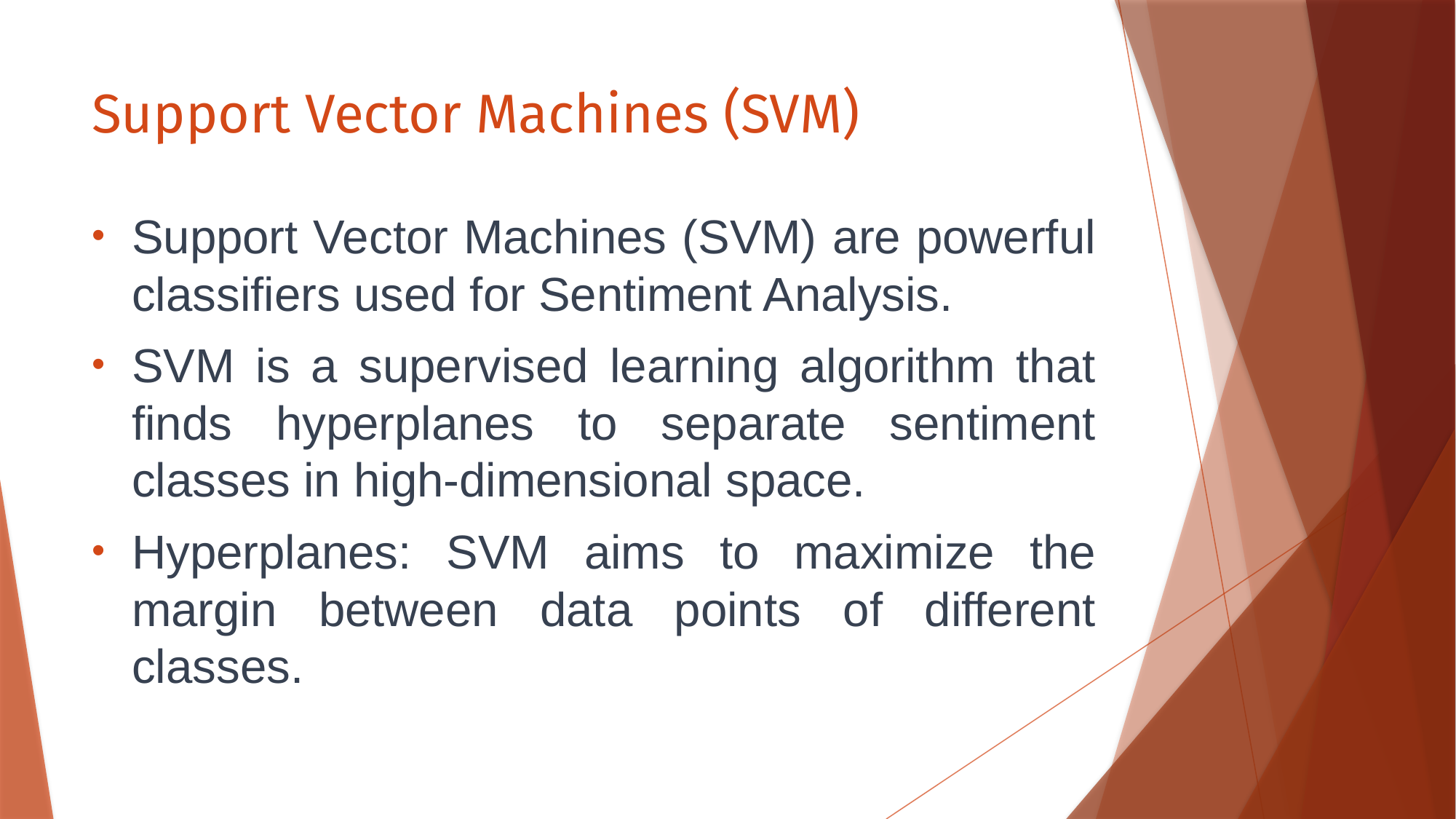

# Support Vector Machines (SVM)
Support Vector Machines (SVM) are powerful classifiers used for Sentiment Analysis.
SVM is a supervised learning algorithm that finds hyperplanes to separate sentiment classes in high-dimensional space.
Hyperplanes: SVM aims to maximize the margin between data points of different classes.